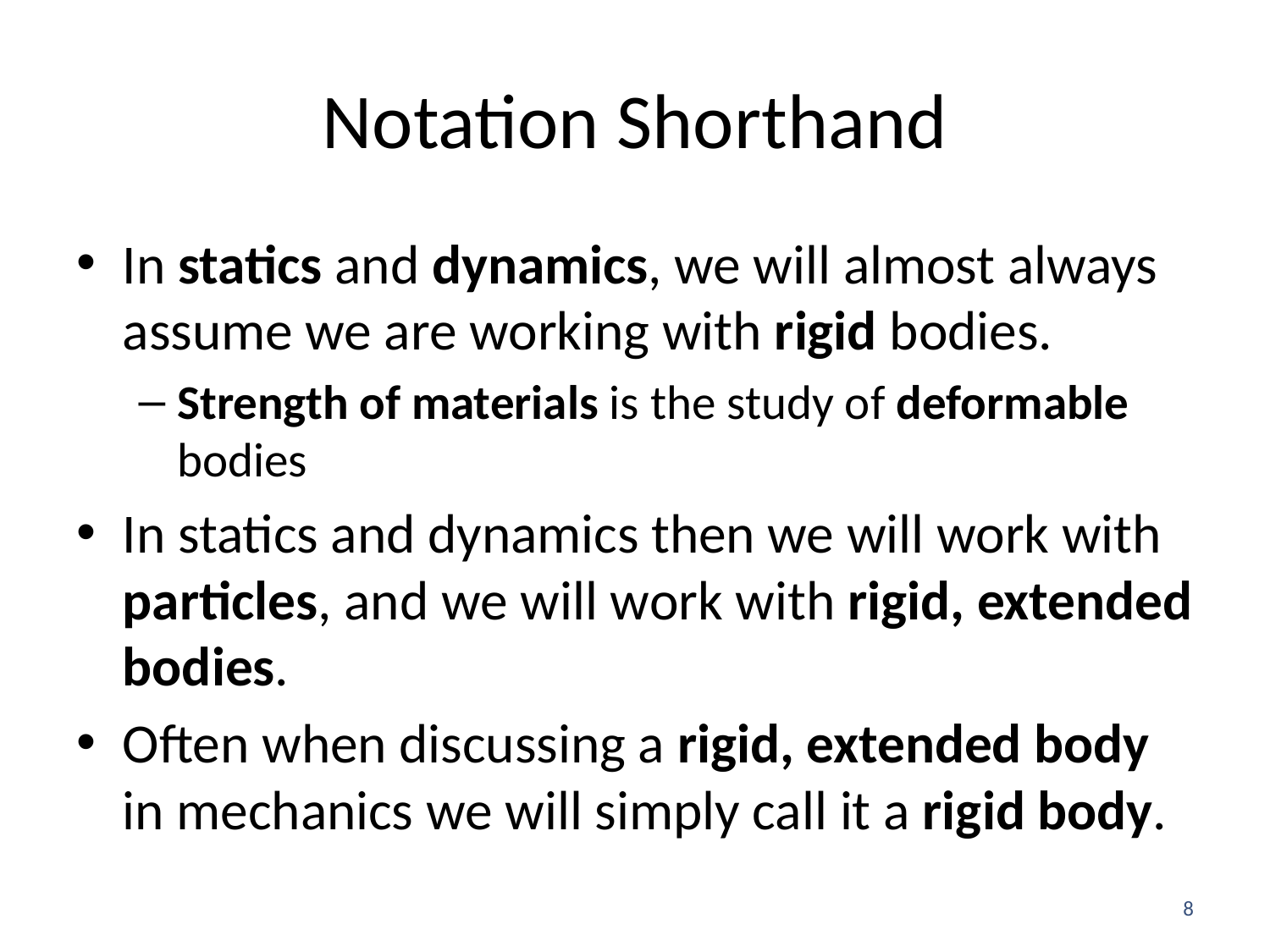

# Notation Shorthand
In statics and dynamics, we will almost always assume we are working with rigid bodies.
Strength of materials is the study of deformable bodies
In statics and dynamics then we will work with particles, and we will work with rigid, extended bodies.
Often when discussing a rigid, extended body in mechanics we will simply call it a rigid body.

8